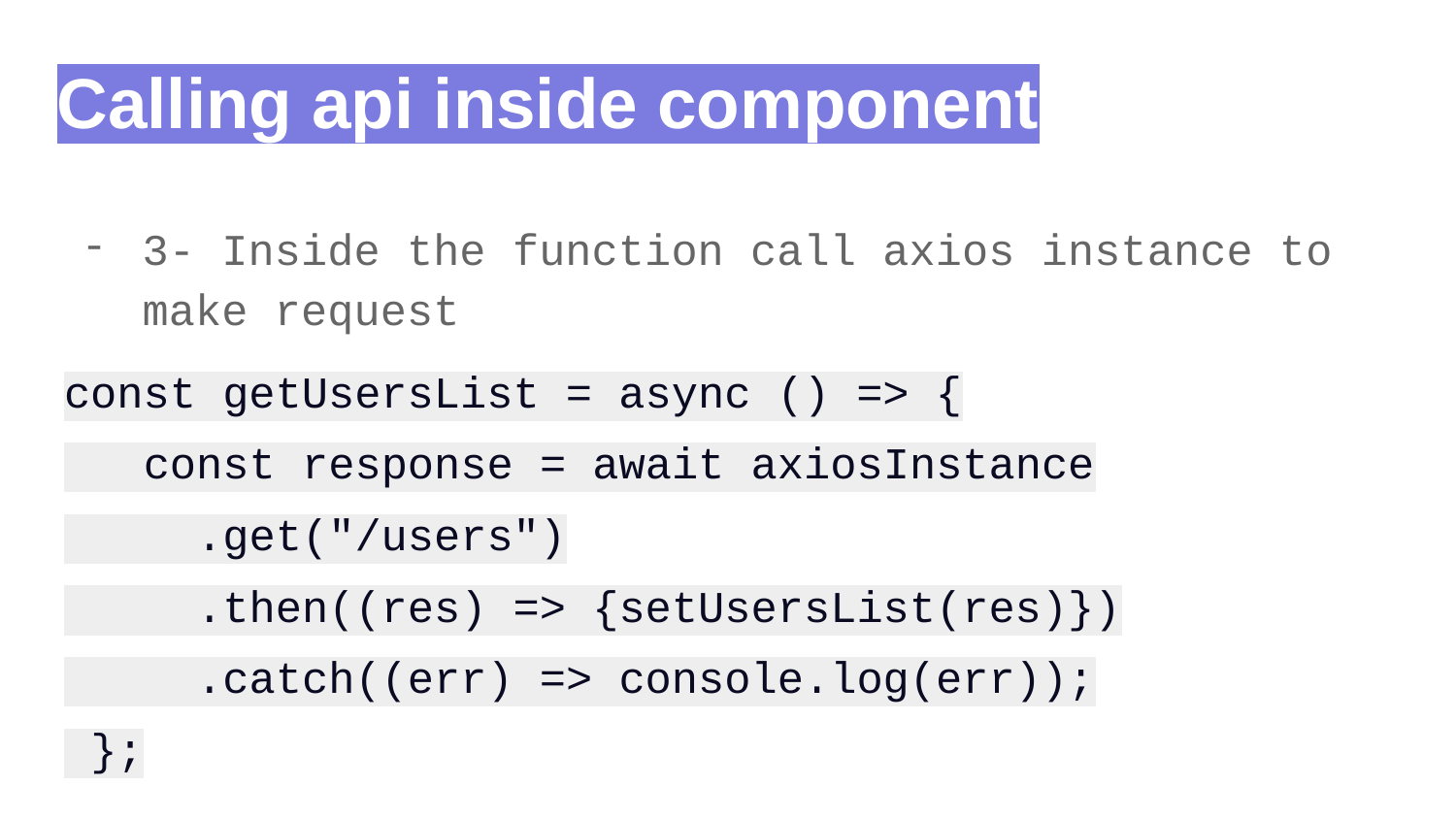

# Calling api inside component
3- Inside the function call axios instance to make request
const getUsersList = async () => {
   const response = await axiosInstance
     .get("/users")
     .then((res) => {setUsersList(res)})
     .catch((err) => console.log(err));
 };